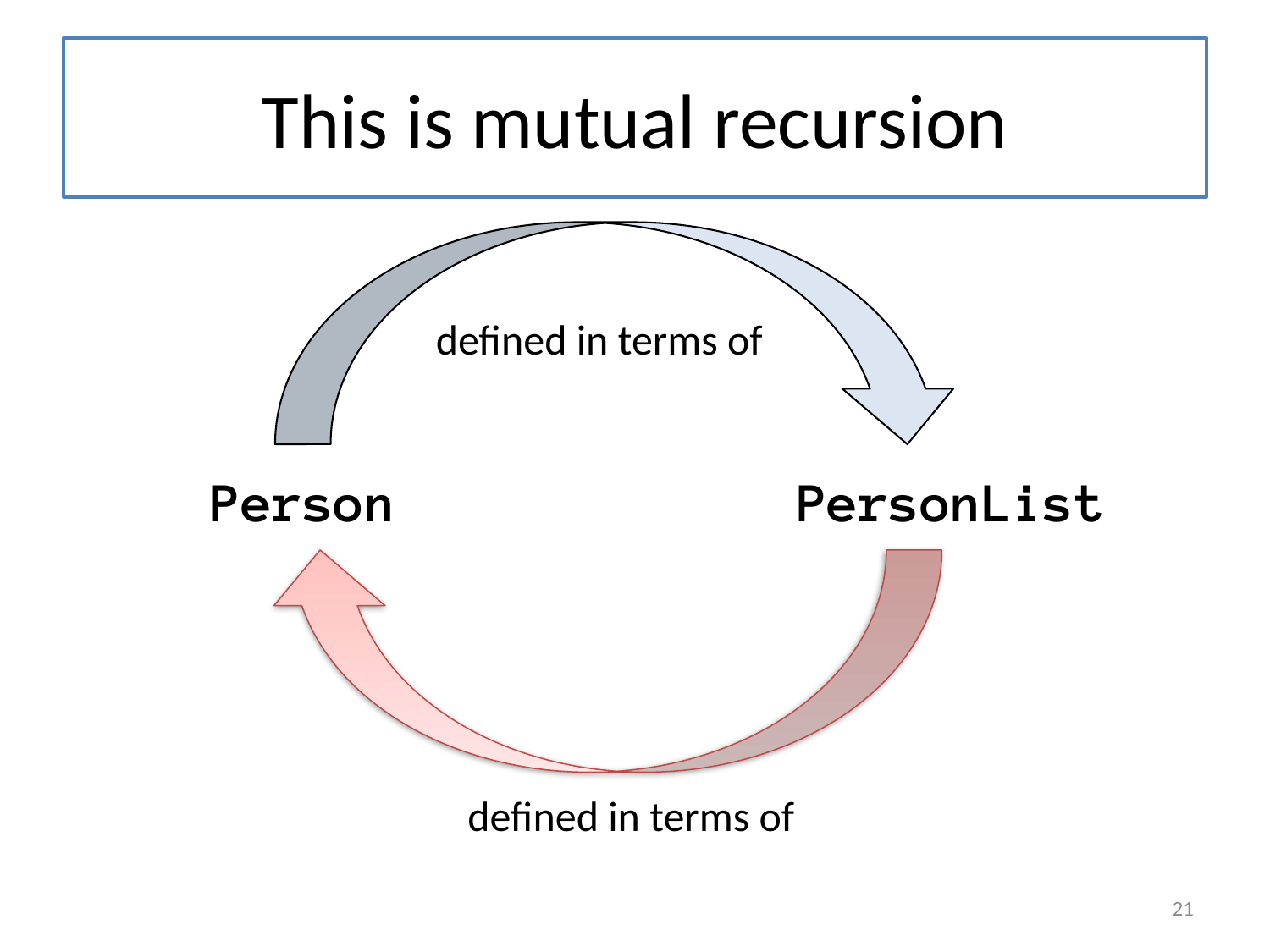

# This is mutual recursion

    Person             PersonList

defined in terms of

defined in terms of
21